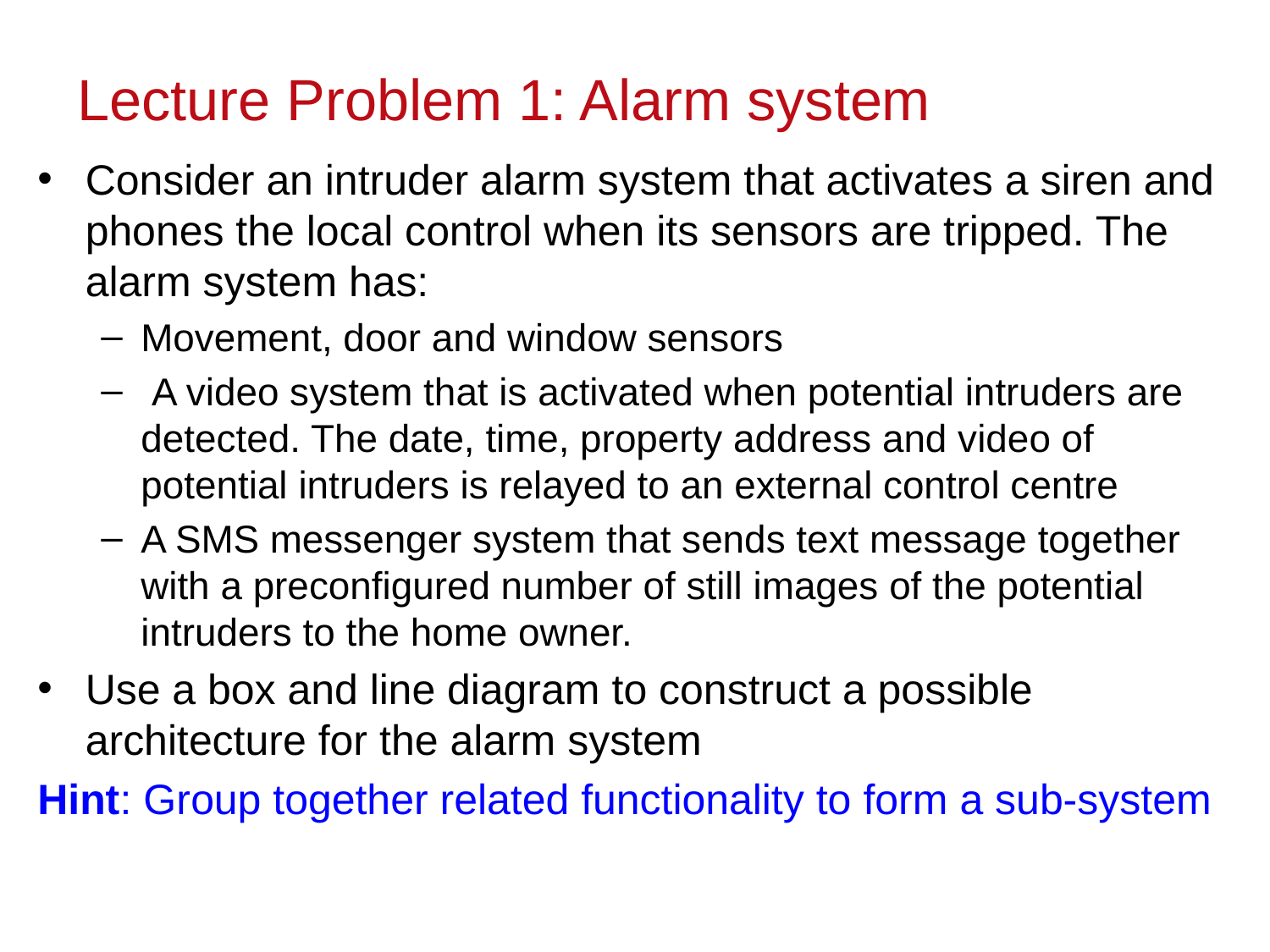

Lecture Problem 1: Alarm system
Consider an intruder alarm system that activates a siren and phones the local control when its sensors are tripped. The alarm system has:
Movement, door and window sensors
 A video system that is activated when potential intruders are detected. The date, time, property address and video of potential intruders is relayed to an external control centre
A SMS messenger system that sends text message together with a preconfigured number of still images of the potential intruders to the home owner.
Use a box and line diagram to construct a possible architecture for the alarm system
Hint: Group together related functionality to form a sub-system

2